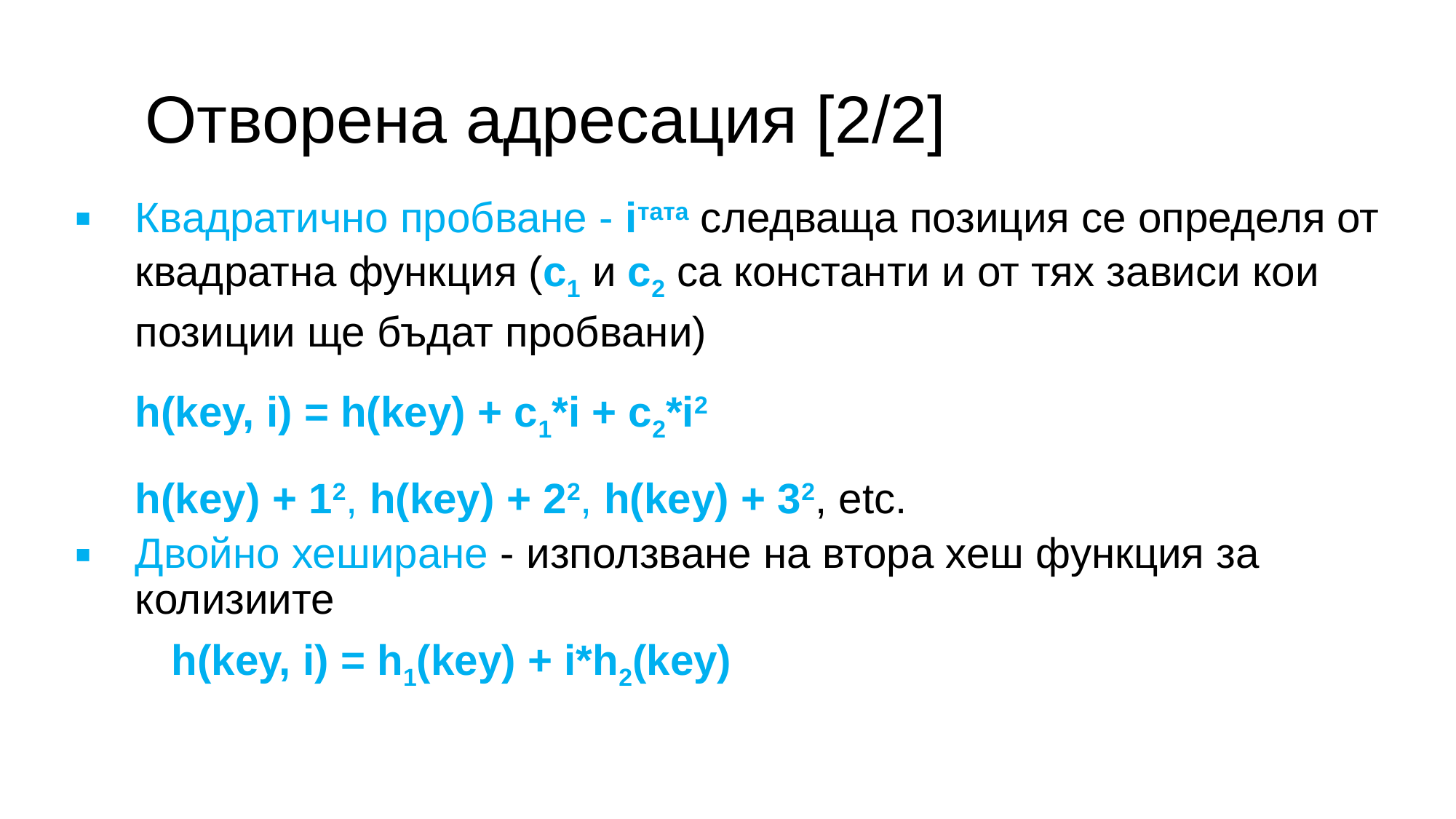

# Oтворена адресация [2/2]
Квадратично пробване - iтата следваща позиция се определя от квадратна функция (c1 и c2 са константи и от тях зависи кои позиции ще бъдат пробвани)
h(key, i) = h(key) + c1*i + c2*i2
h(key) + 12, h(key) + 22, h(key) + 32, etc.
Двойно хеширане - използване на втора хеш функция за колизиите
	h(key, i) = h1(key) + i*h2(key)